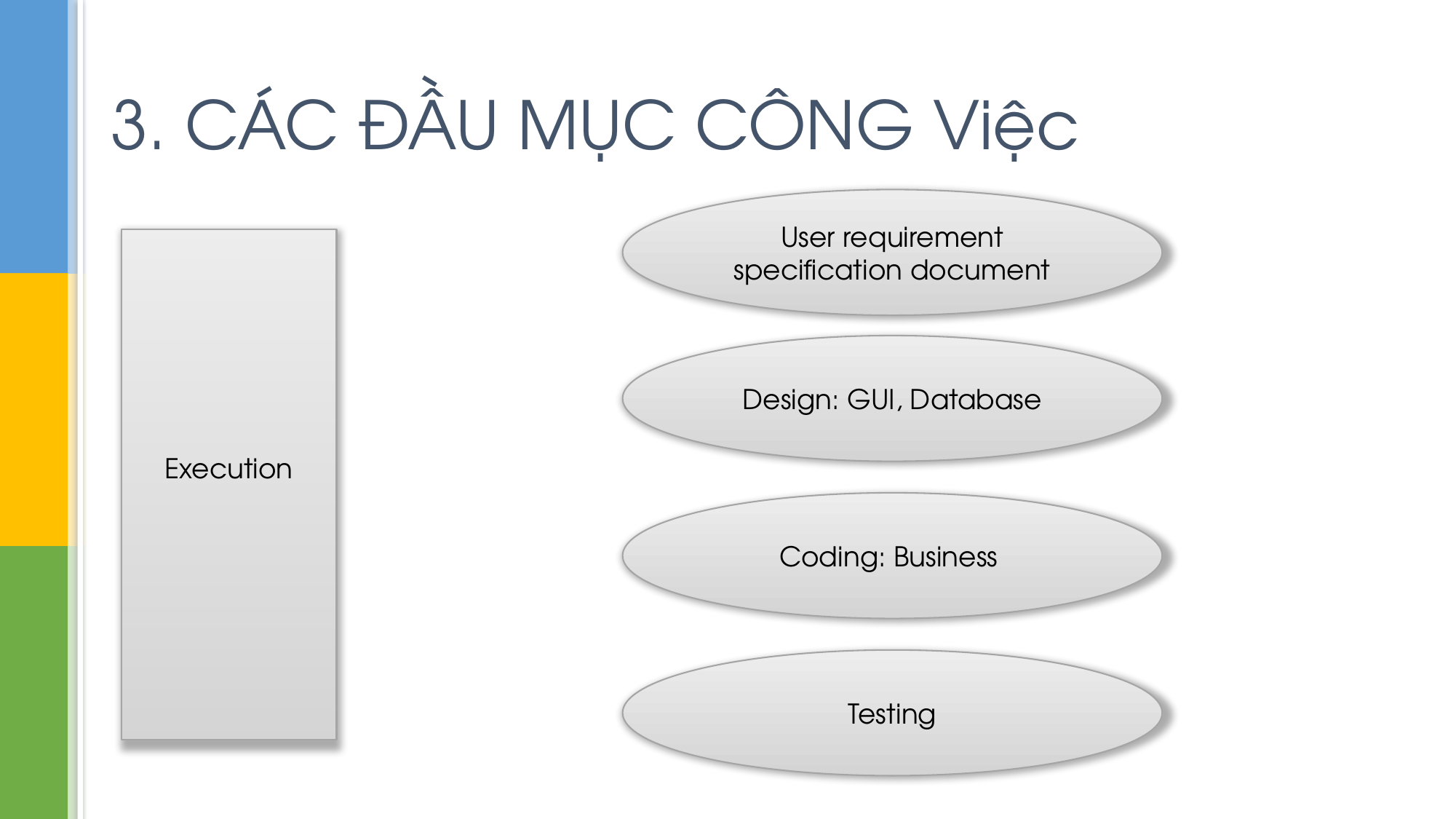

# 3. CÁC ĐẦU MỤC CÔNG Việc
User requirement specification document
Execution

Design: GUI, Database
Coding: Business
Testing